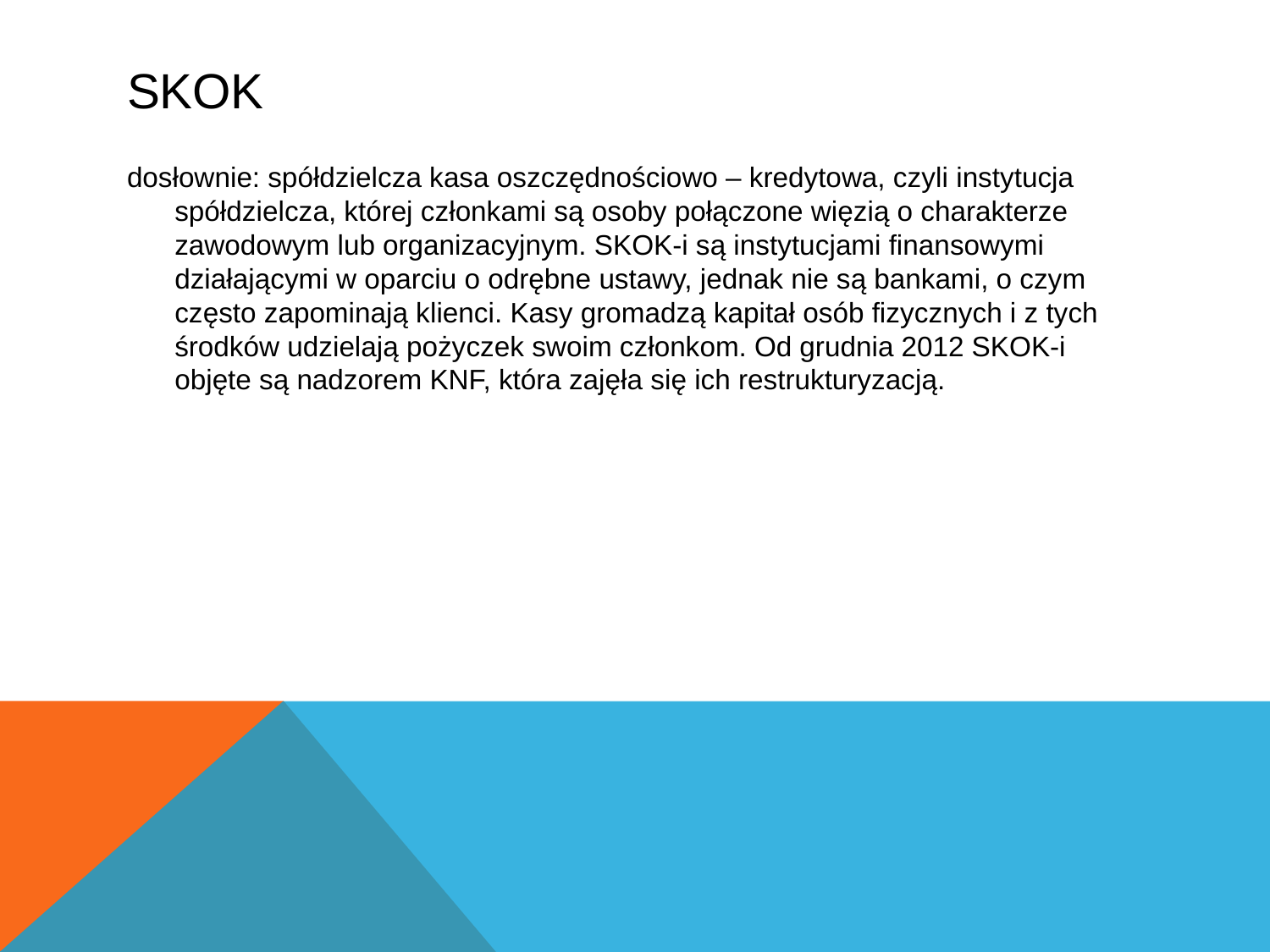

# SKOK
dosłownie: spółdzielcza kasa oszczędnościowo – kredytowa, czyli instytucja spółdzielcza, której członkami są osoby połączone więzią o charakterze zawodowym lub organizacyjnym. SKOK-i są instytucjami finansowymi działającymi w oparciu o odrębne ustawy, jednak nie są bankami, o czym często zapominają klienci. Kasy gromadzą kapitał osób fizycznych i z tych środków udzielają pożyczek swoim członkom. Od grudnia 2012 SKOK-i objęte są nadzorem KNF, która zajęła się ich restrukturyzacją.